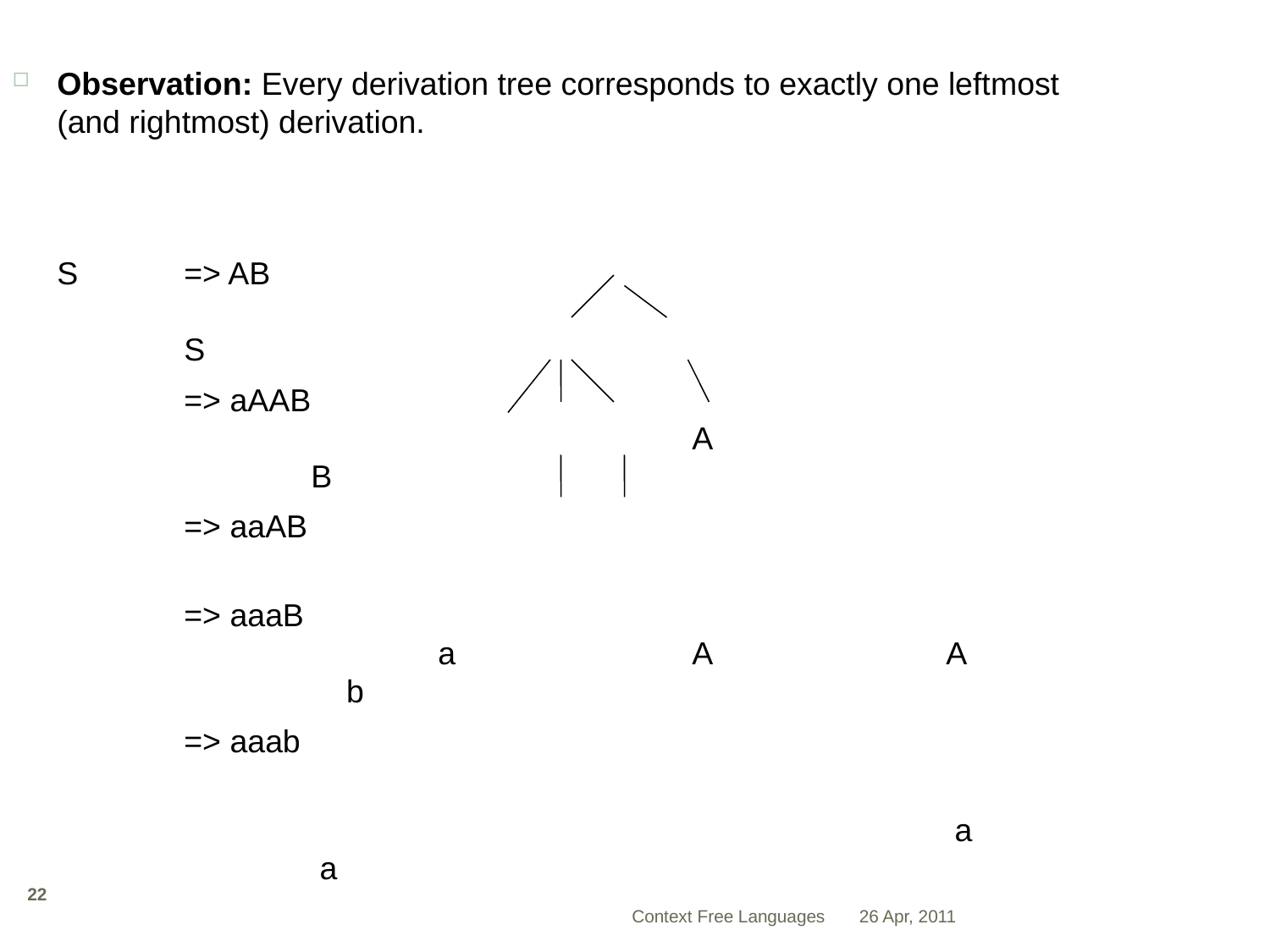

Observation: Every derivation tree corresponds to exactly one leftmost (and rightmost) derivation.

	S 	=> AB														S
		=> aAAB										A				B
		=> aaAB
		=> aaaB									a		A		A		    b
		=> aaab
															 a		 a

Observation: Let G be a CFG. Then there may exist a string x in L(G) that has more than 1 leftmost (or rightmost) derivation. Such a string will also have more than 1 derivation tree.

22
Context Free Languages
26 Apr, 2011